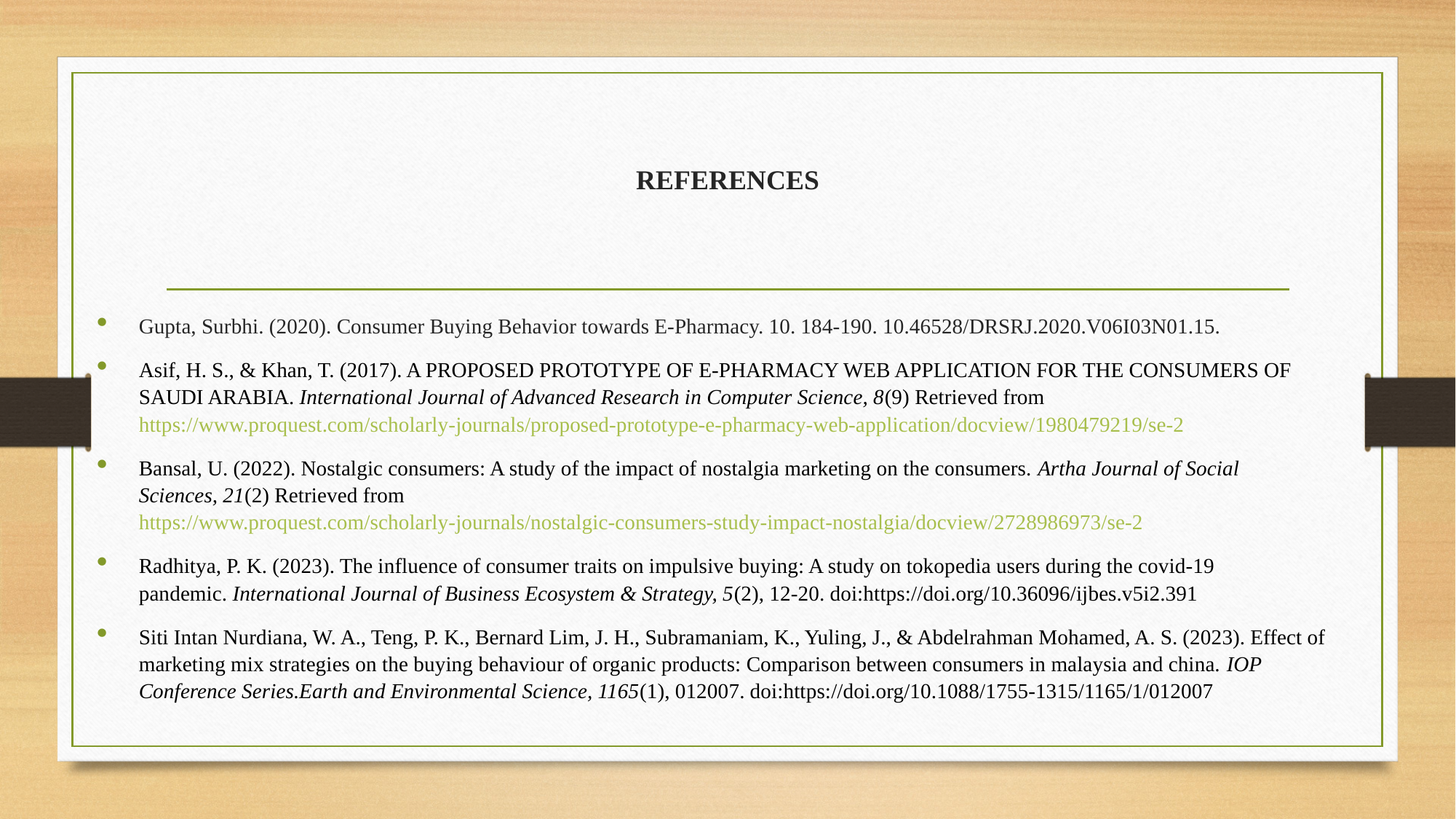

# REFERENCES
Gupta, Surbhi. (2020). Consumer Buying Behavior towards E-Pharmacy. 10. 184-190. 10.46528/DRSRJ.2020.V06I03N01.15.
Asif, H. S., & Khan, T. (2017). A PROPOSED PROTOTYPE OF E-PHARMACY WEB APPLICATION FOR THE CONSUMERS OF SAUDI ARABIA. International Journal of Advanced Research in Computer Science, 8(9) Retrieved from https://www.proquest.com/scholarly-journals/proposed-prototype-e-pharmacy-web-application/docview/1980479219/se-2
Bansal, U. (2022). Nostalgic consumers: A study of the impact of nostalgia marketing on the consumers. Artha Journal of Social Sciences, 21(2) Retrieved from https://www.proquest.com/scholarly-journals/nostalgic-consumers-study-impact-nostalgia/docview/2728986973/se-2
Radhitya, P. K. (2023). The influence of consumer traits on impulsive buying: A study on tokopedia users during the covid-19 pandemic. International Journal of Business Ecosystem & Strategy, 5(2), 12-20. doi:https://doi.org/10.36096/ijbes.v5i2.391
Siti Intan Nurdiana, W. A., Teng, P. K., Bernard Lim, J. H., Subramaniam, K., Yuling, J., & Abdelrahman Mohamed, A. S. (2023). Effect of marketing mix strategies on the buying behaviour of organic products: Comparison between consumers in malaysia and china. IOP Conference Series.Earth and Environmental Science, 1165(1), 012007. doi:https://doi.org/10.1088/1755-1315/1165/1/012007